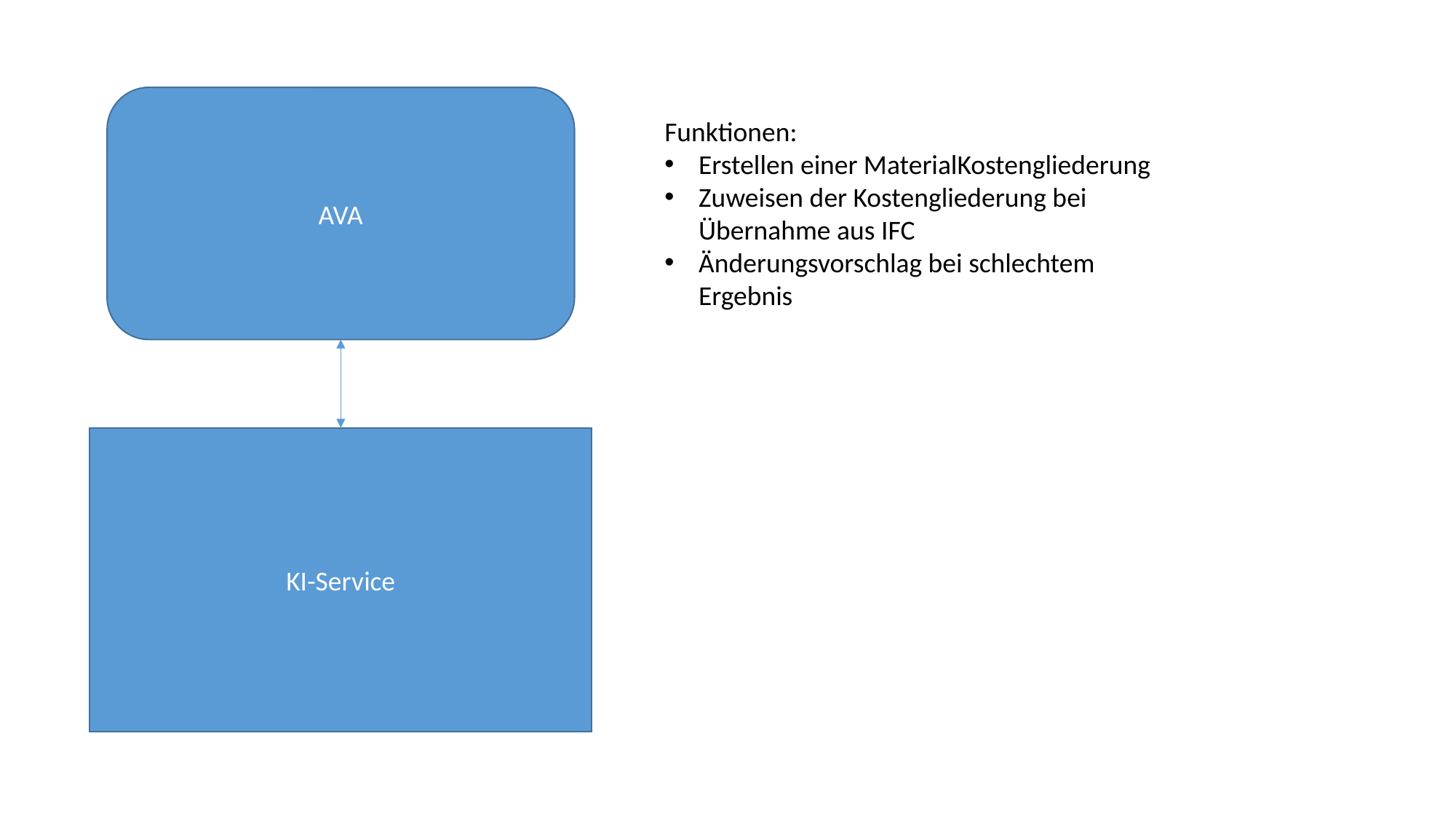

AVA
Funktionen:
Erstellen einer MaterialKostengliederung
Zuweisen der Kostengliederung bei Übernahme aus IFC
Änderungsvorschlag bei schlechtem Ergebnis
KI-Service